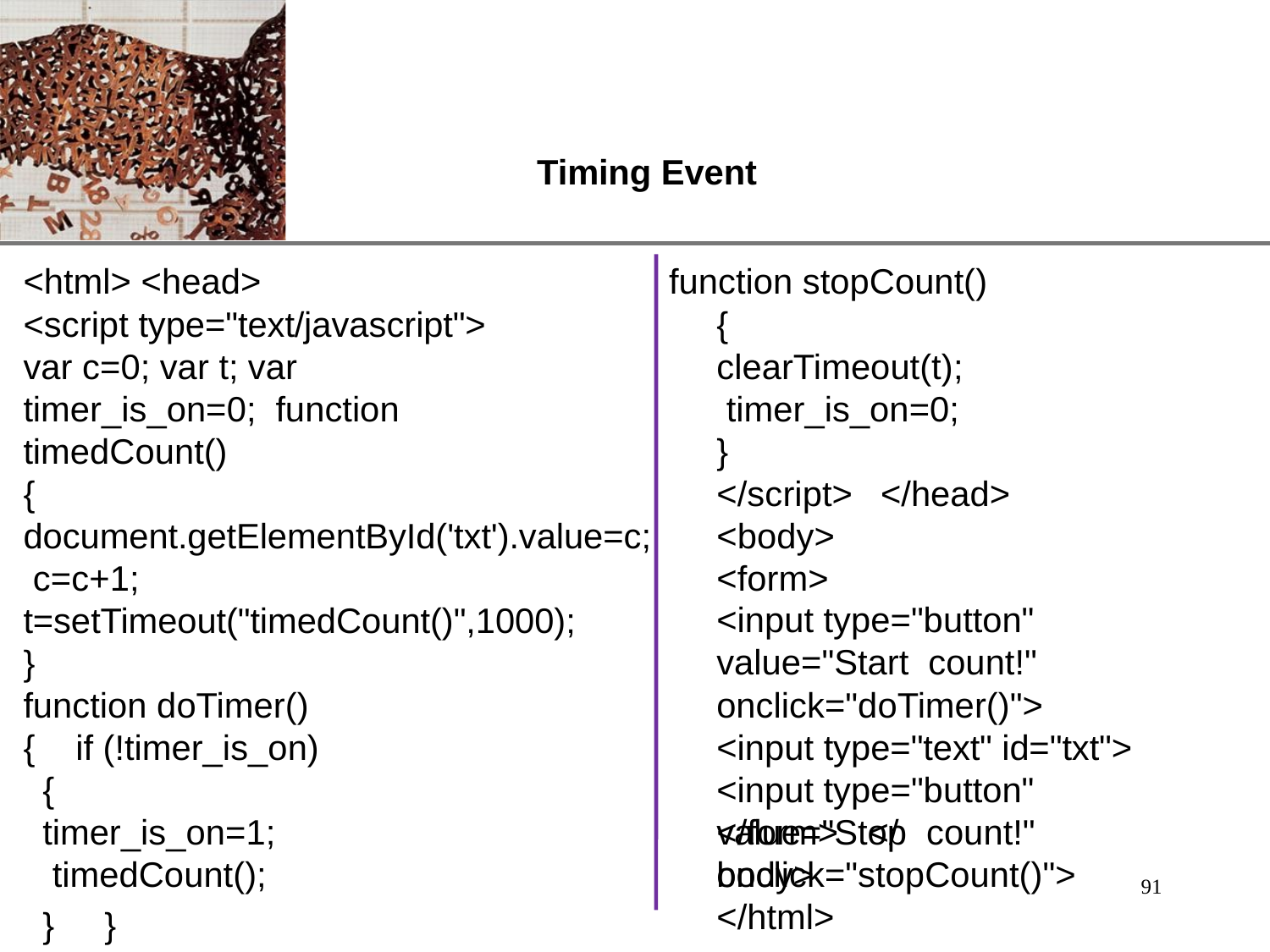

# Timing Event

<html> <head>
<script type="text/javascript">  var c=0; var t; var timer_is_on=0;  function timedCount()
{
document.getElementById('txt').value=c;  c=c+1;  t=setTimeout("timedCount()",1000);
}
function doTimer()
{	if (!timer_is_on)
{
timer_is_on=1;  timedCount();
}	}
function stopCount()
{
clearTimeout(t);  timer_is_on=0;
}
</script>
<body>
<form>
</head>
<input type="button" value="Start  count!" onclick="doTimer()">
<input type="text" id="txt">
<input type="button" value="Stop  count!" onclick="stopCount()">
</form>	</body>
</html>
91